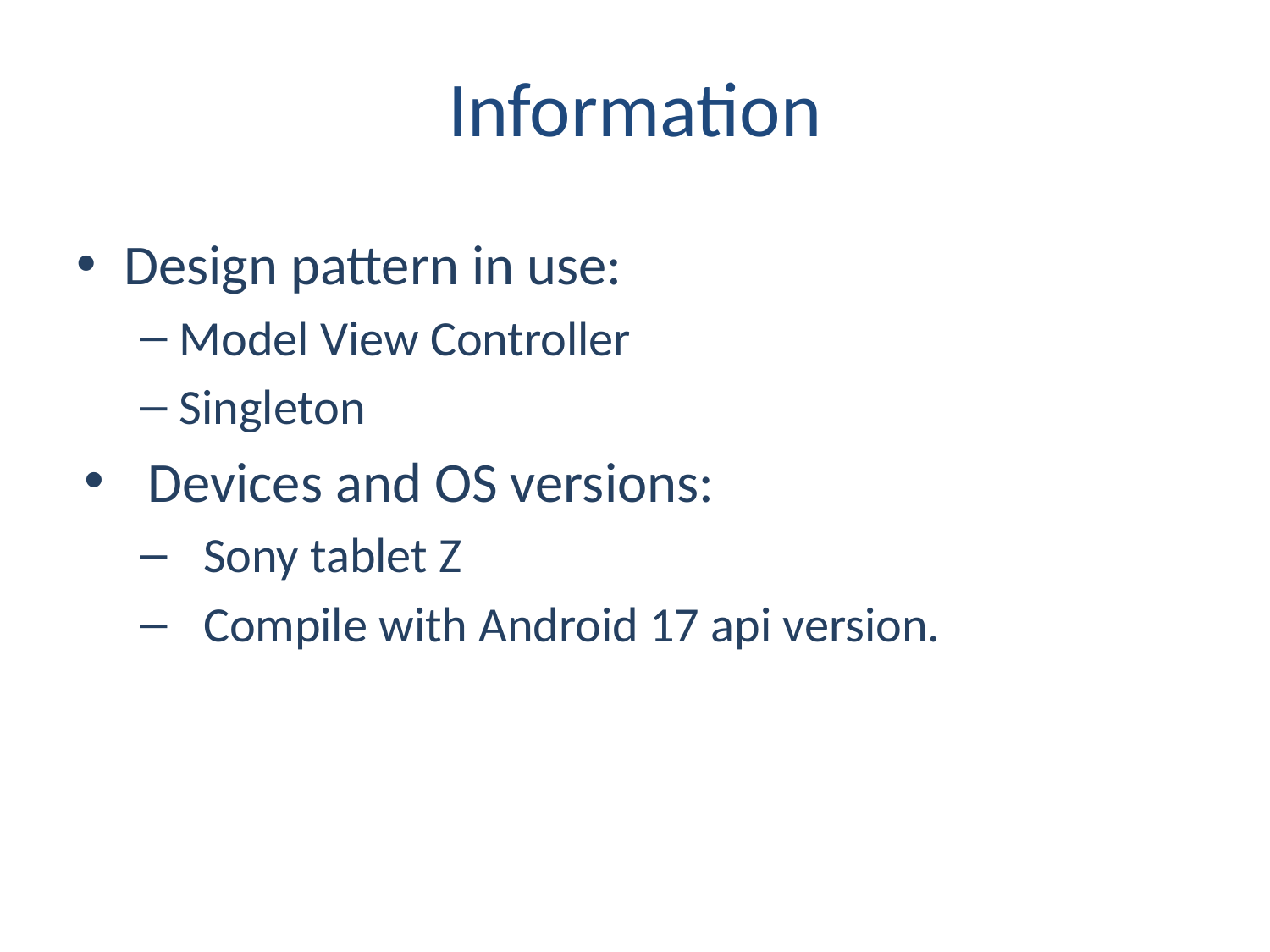

# Information
Design pattern in use:
Model View Controller
Singleton
Devices and OS versions:
Sony tablet Z
Compile with Android 17 api version.